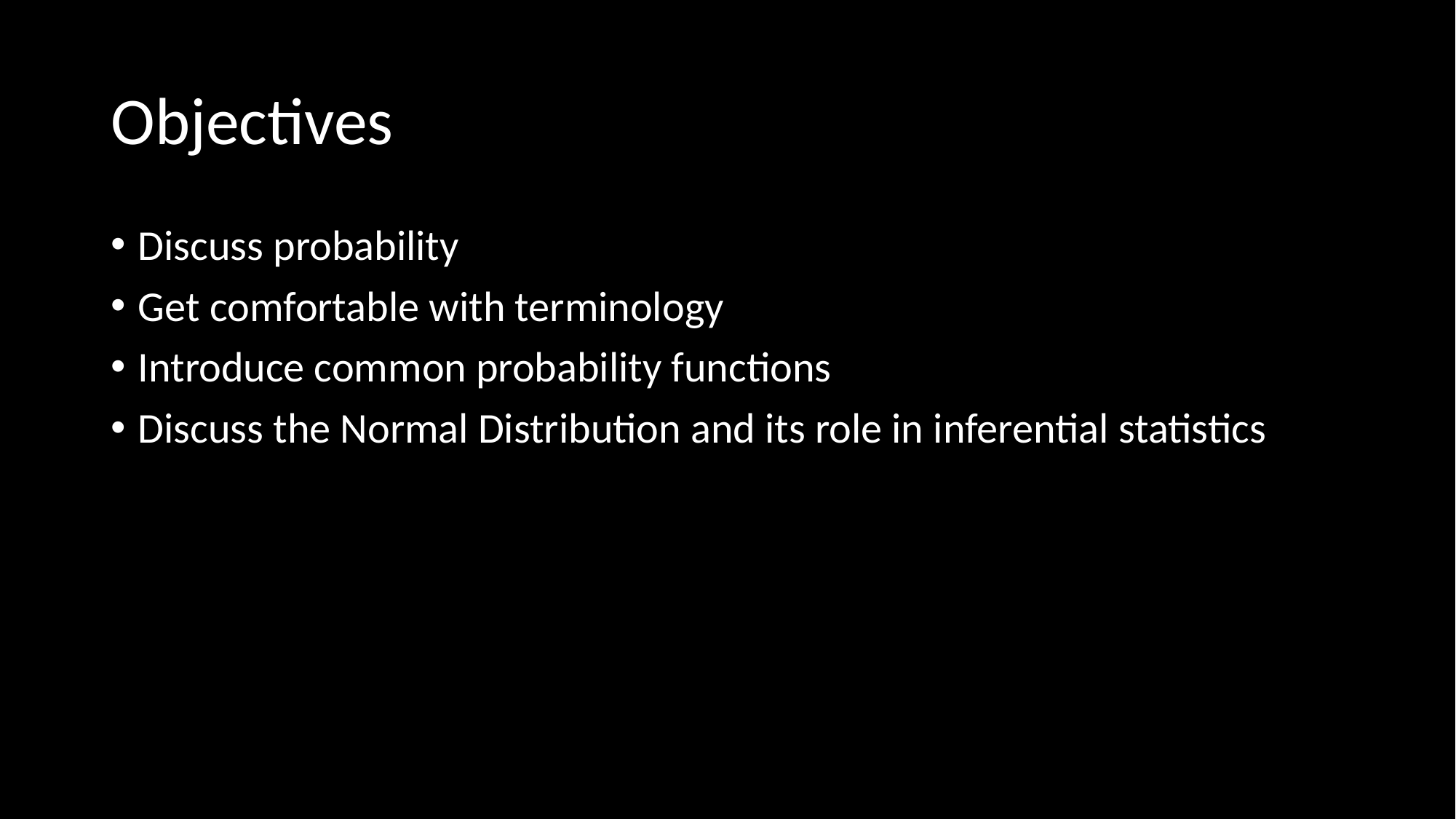

# Objectives
Discuss probability
Get comfortable with terminology
Introduce common probability functions
Discuss the Normal Distribution and its role in inferential statistics